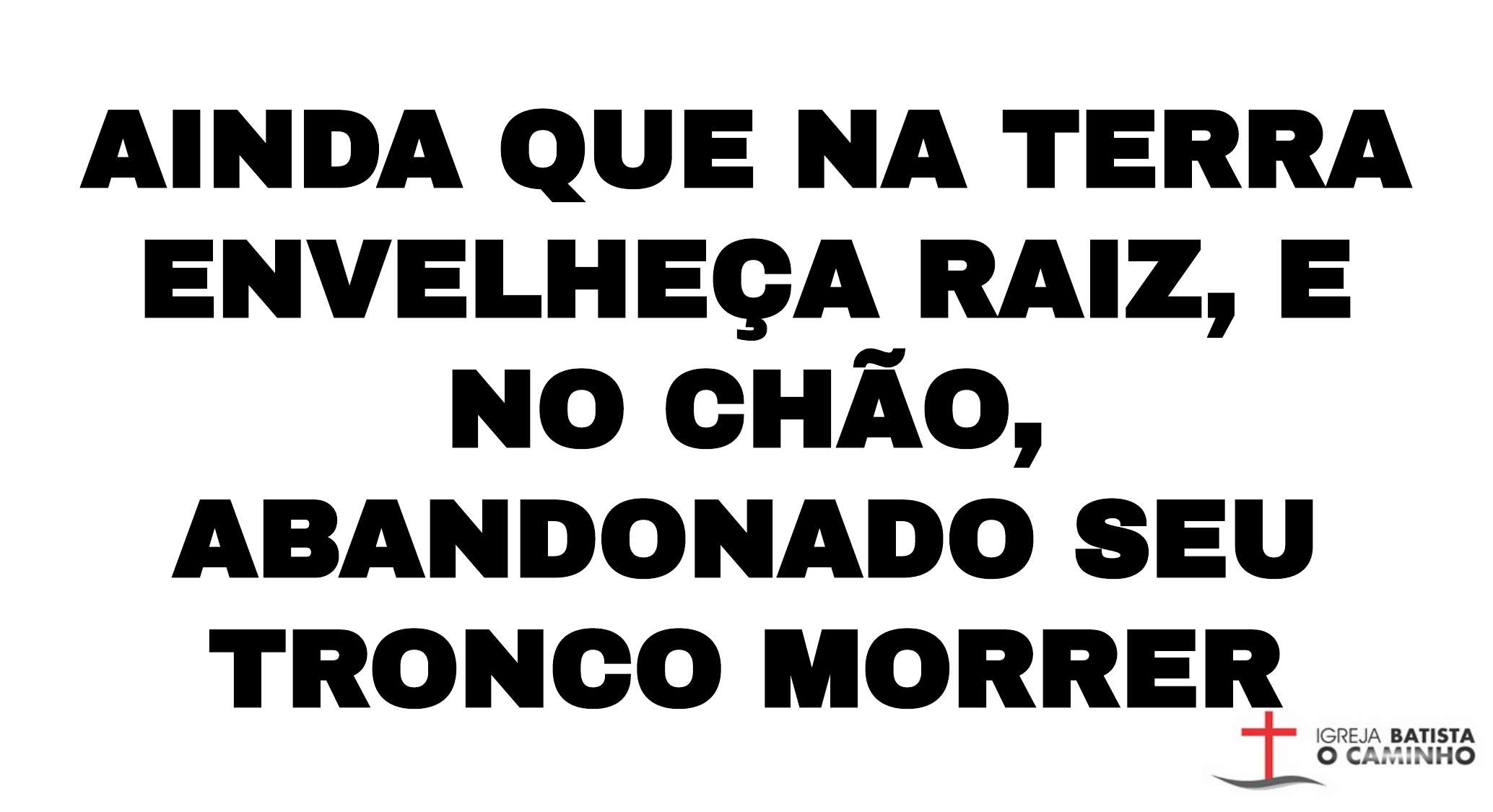

AINDA QUE NA TERRA ENVELHEÇA RAIZ, E NO CHÃO, ABANDONADO SEU TRONCO MORRER